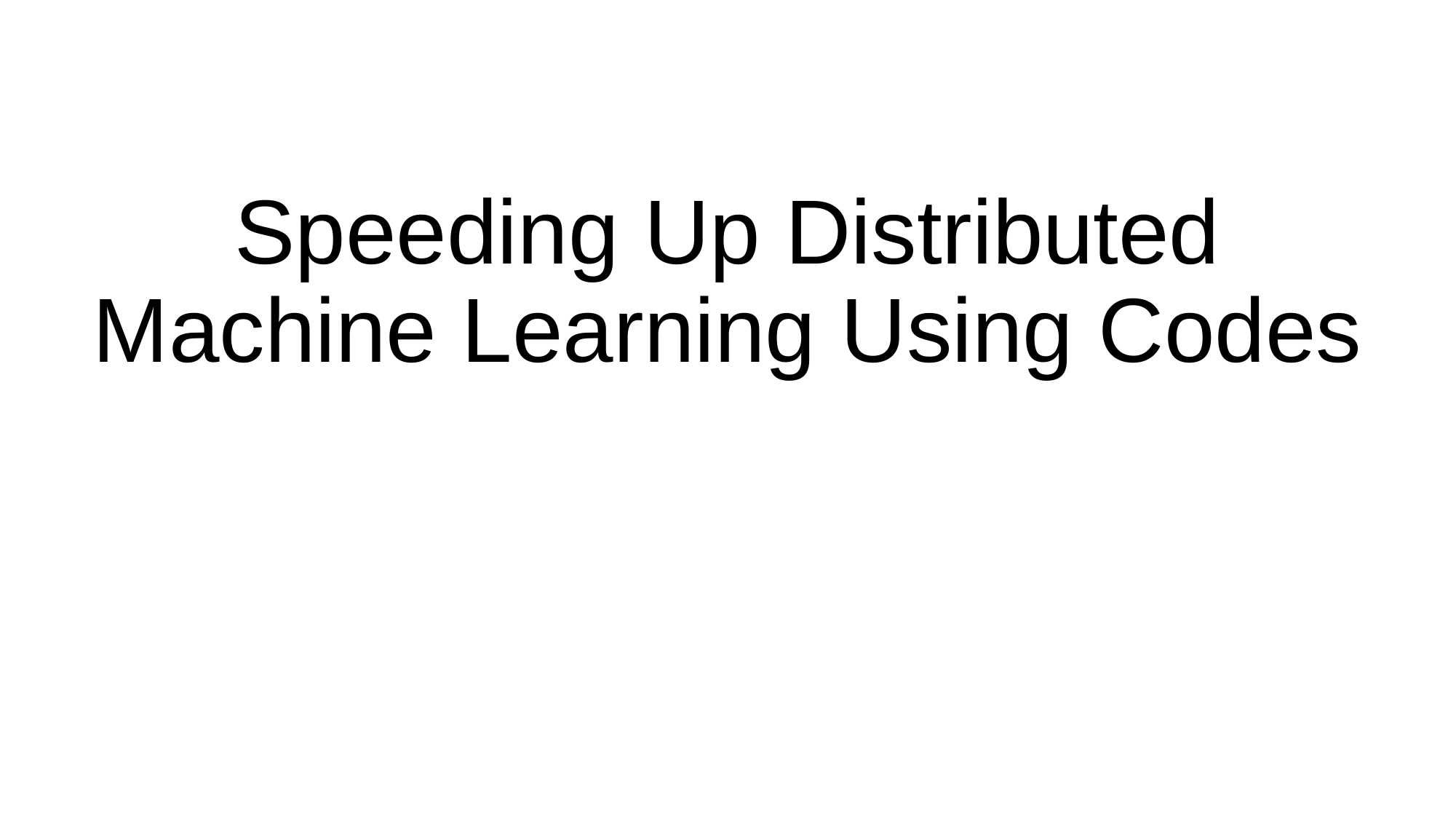

# Speeding Up Distributed Machine Learning Using Codes